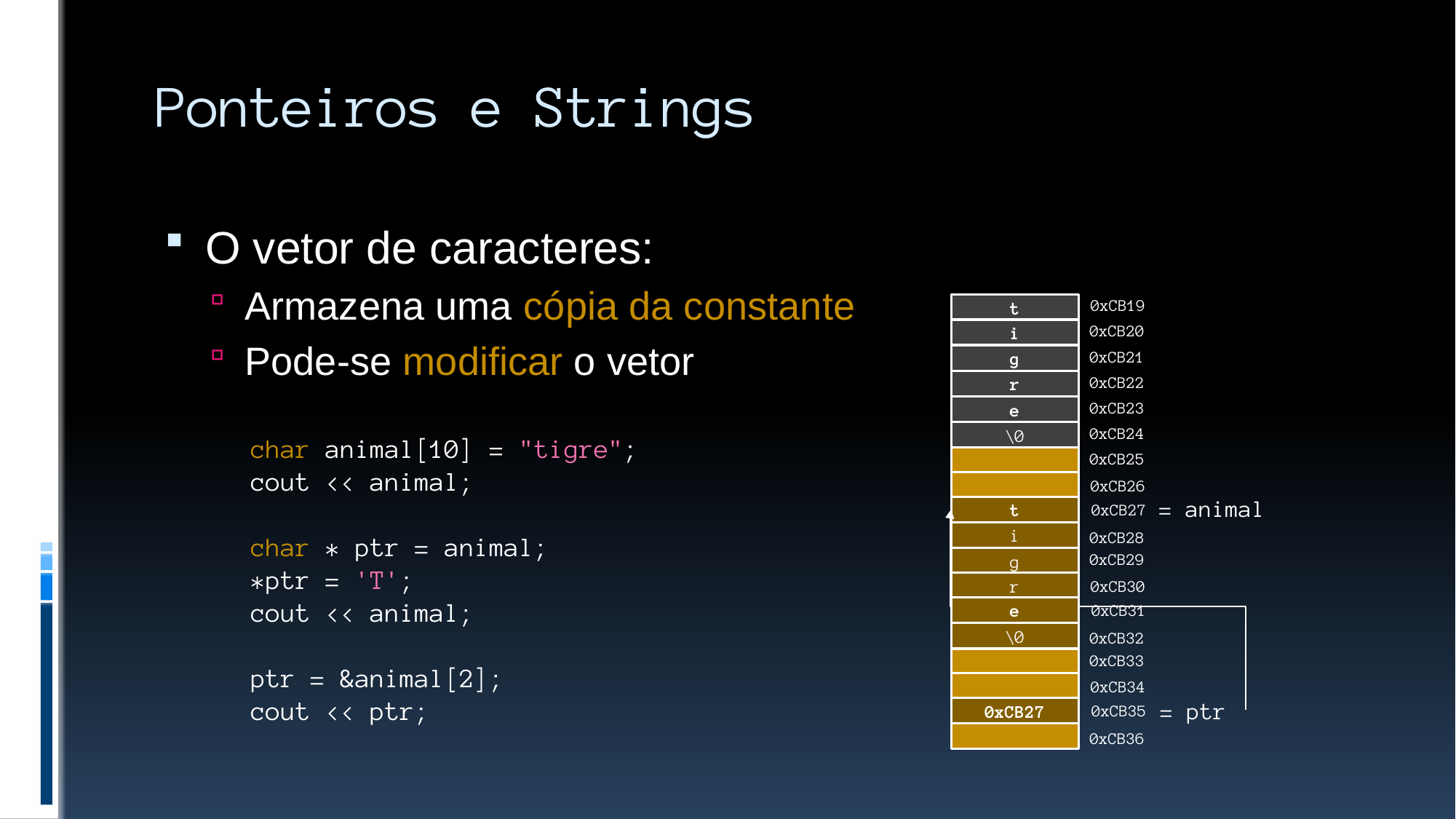

# Ponteiros e Strings
O vetor de caracteres:
Armazena uma cópia da constante
Pode-se modificar o vetor

0xCB19
t
0xCB20
i
0xCB21
g
0xCB22
r
0xCB23
e
0xCB24
\0
0xCB25

0xCB26

= animal
0xCB27
t
0xCB28
i
0xCB29
g
0xCB30
r
0xCB31
e
0xCB32
\0
0xCB33

0xCB34

= ptr
0xCB35
0xCB27
0xCB36

char animal[10] = "tigre";
cout << animal;
char * ptr = animal;
*ptr = 'T';
cout << animal;

ptr = &animal[2];
cout << ptr;